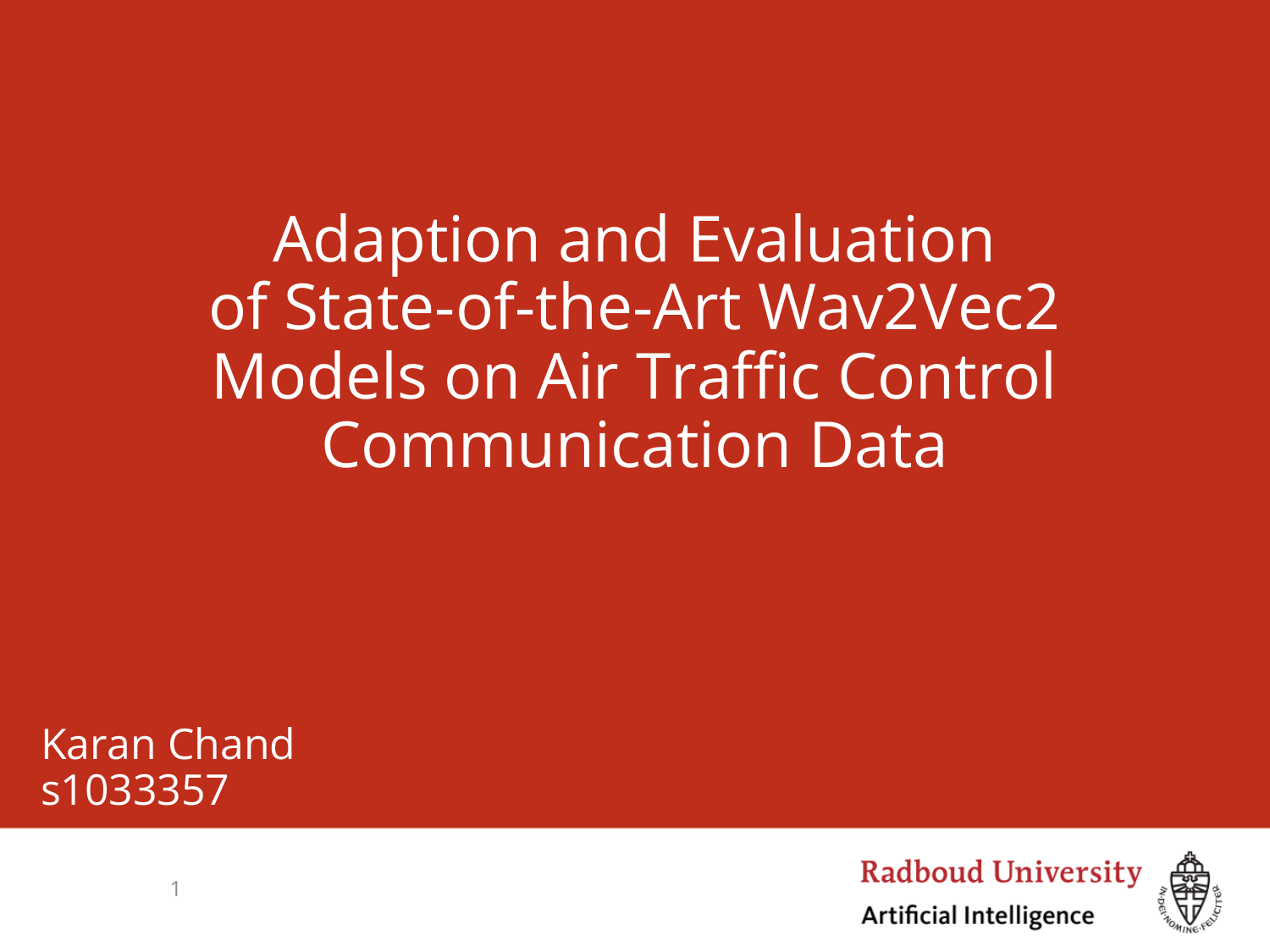

# Adaption and Evaluation of State-of-the-Art Wav2Vec2 Models on Air Traffic Control Communication Data
Karan Chand
s1033357
1